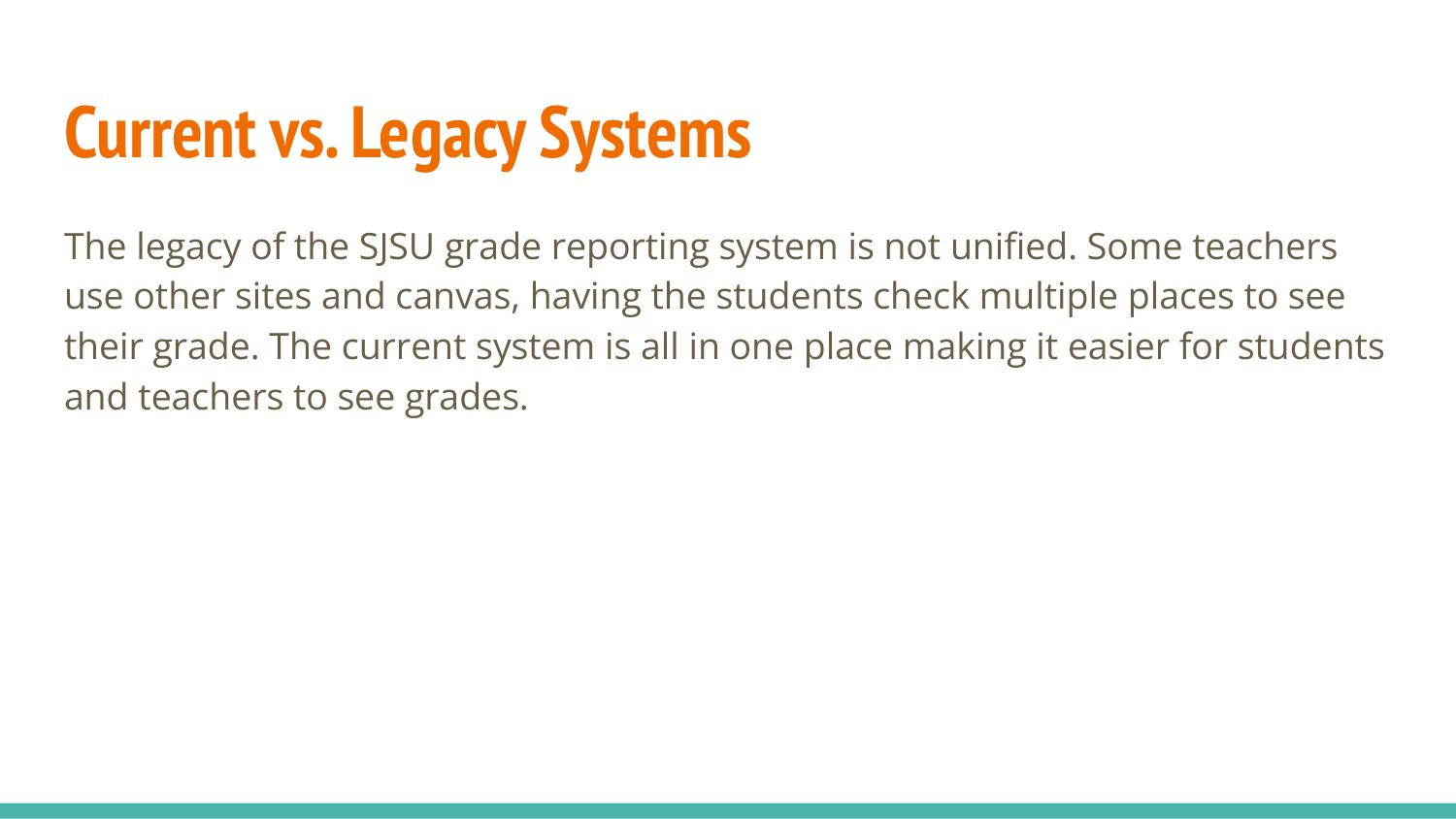

# Current vs. Legacy Systems
The legacy of the SJSU grade reporting system is not unified. Some teachers use other sites and canvas, having the students check multiple places to see their grade. The current system is all in one place making it easier for students and teachers to see grades.